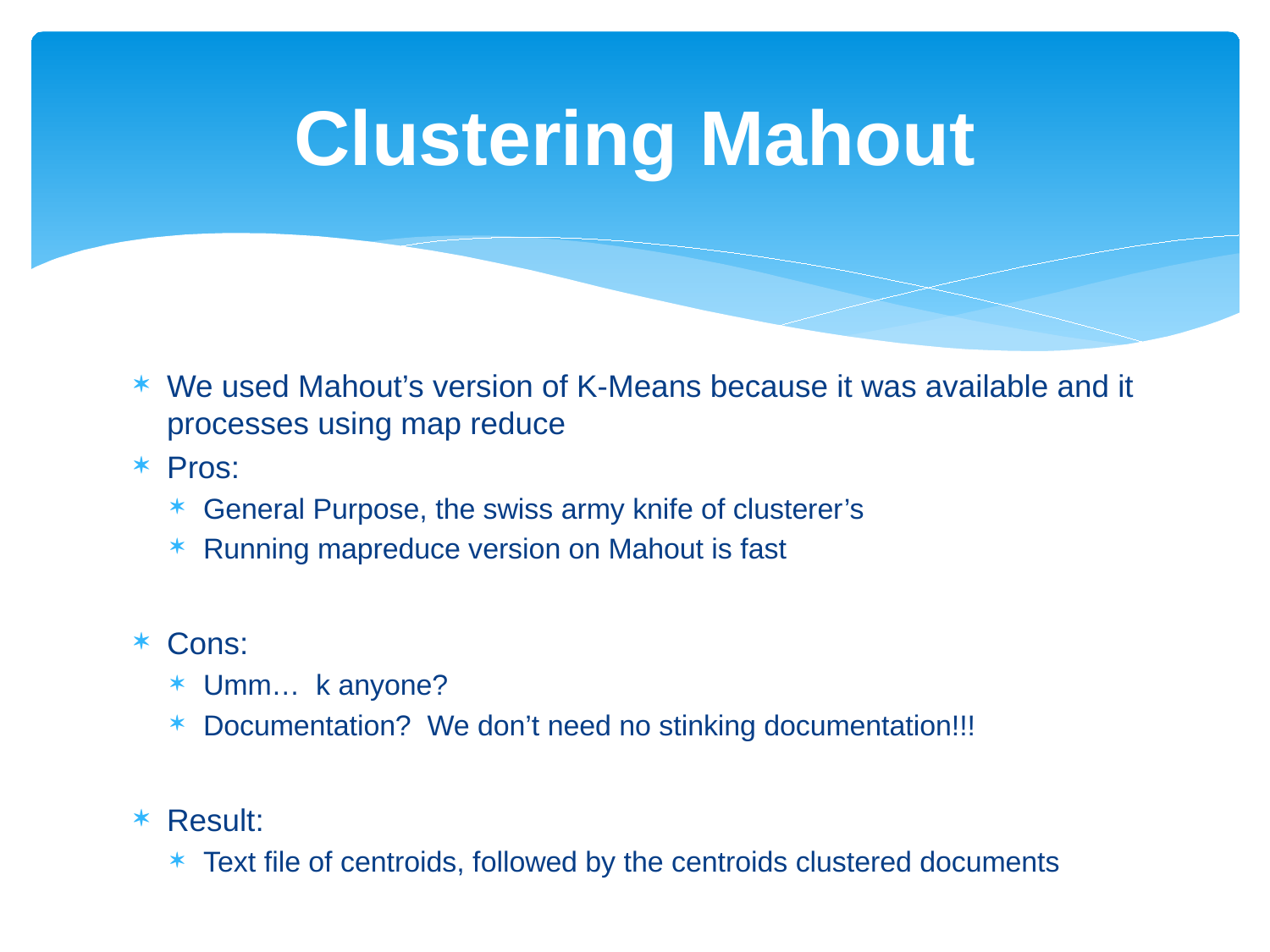

# Clustering Mahout
We used Mahout’s version of K-Means because it was available and it processes using map reduce
Pros:
General Purpose, the swiss army knife of clusterer’s
Running mapreduce version on Mahout is fast

Cons:
Umm…  k anyone?
Documentation?  We don’t need no stinking documentation!!!

Result:
Text file of centroids, followed by the centroids clustered documents